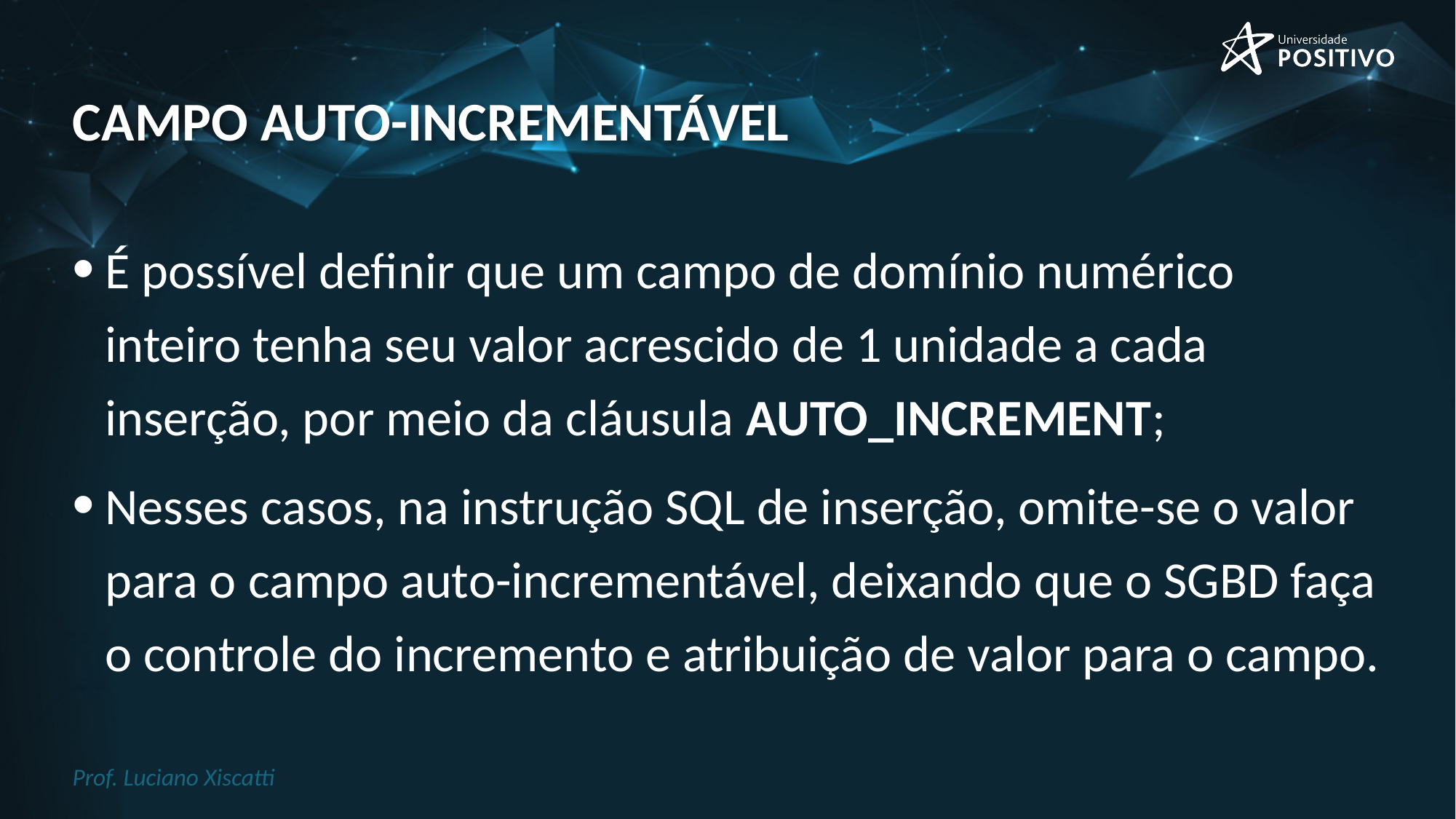

# campo auto-incrementável
É possível definir que um campo de domínio numérico inteiro tenha seu valor acrescido de 1 unidade a cada inserção, por meio da cláusula AUTO_INCREMENT;
Nesses casos, na instrução SQL de inserção, omite-se o valor para o campo auto-incrementável, deixando que o SGBD faça o controle do incremento e atribuição de valor para o campo.